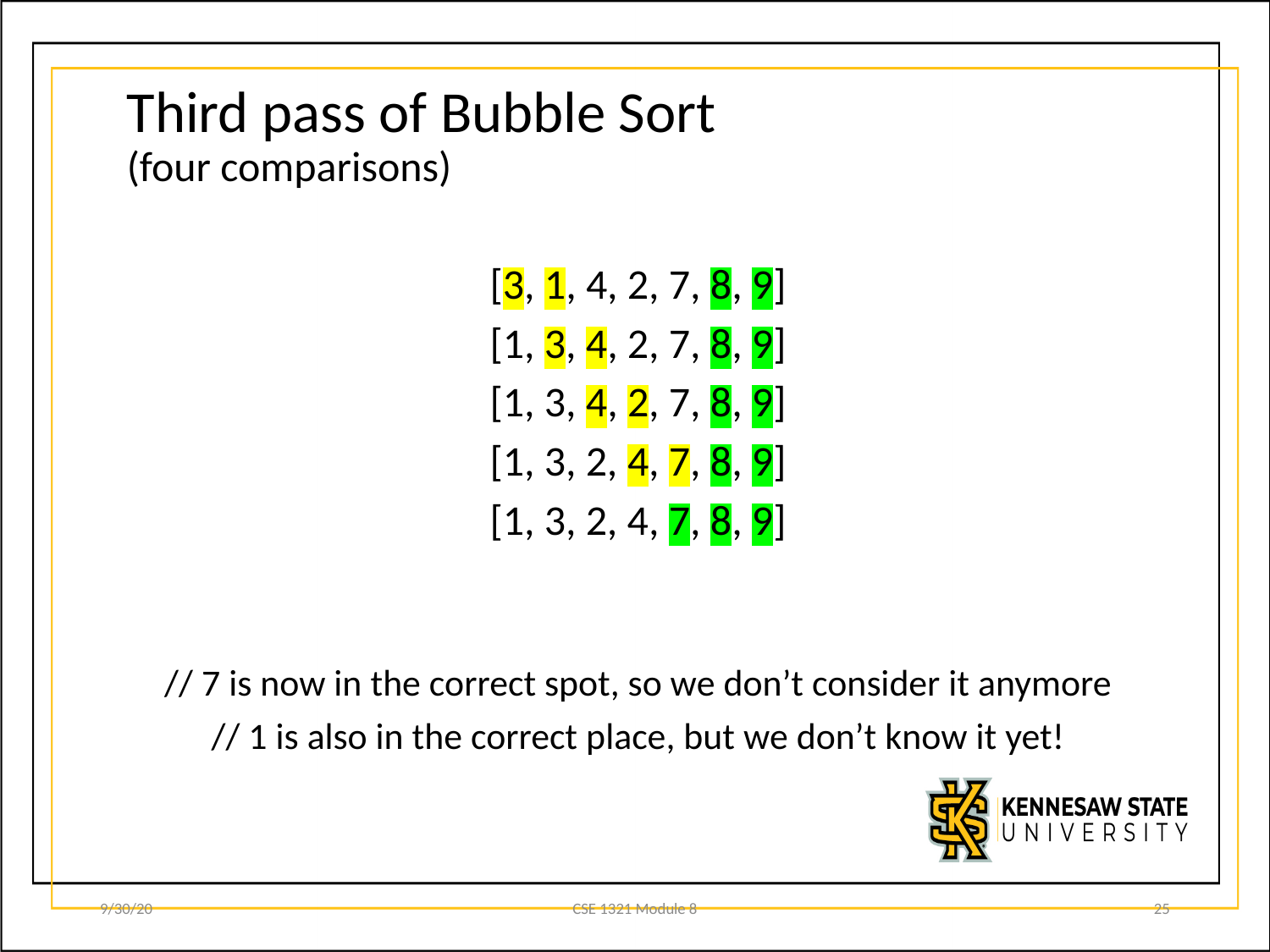

# Third pass of Bubble Sort (four comparisons)
[3, 1, 4, 2, 7, 8, 9]
[1, 3, 4, 2, 7, 8, 9]
[1, 3, 4, 2, 7, 8, 9]
[1, 3, 2, 4, 7, 8, 9]
[1, 3, 2, 4, 7, 8, 9]

// 7 is now in the correct spot, so we don’t consider it anymore
// 1 is also in the correct place, but we don’t know it yet!
9/30/20
CSE 1321 Module 8
25